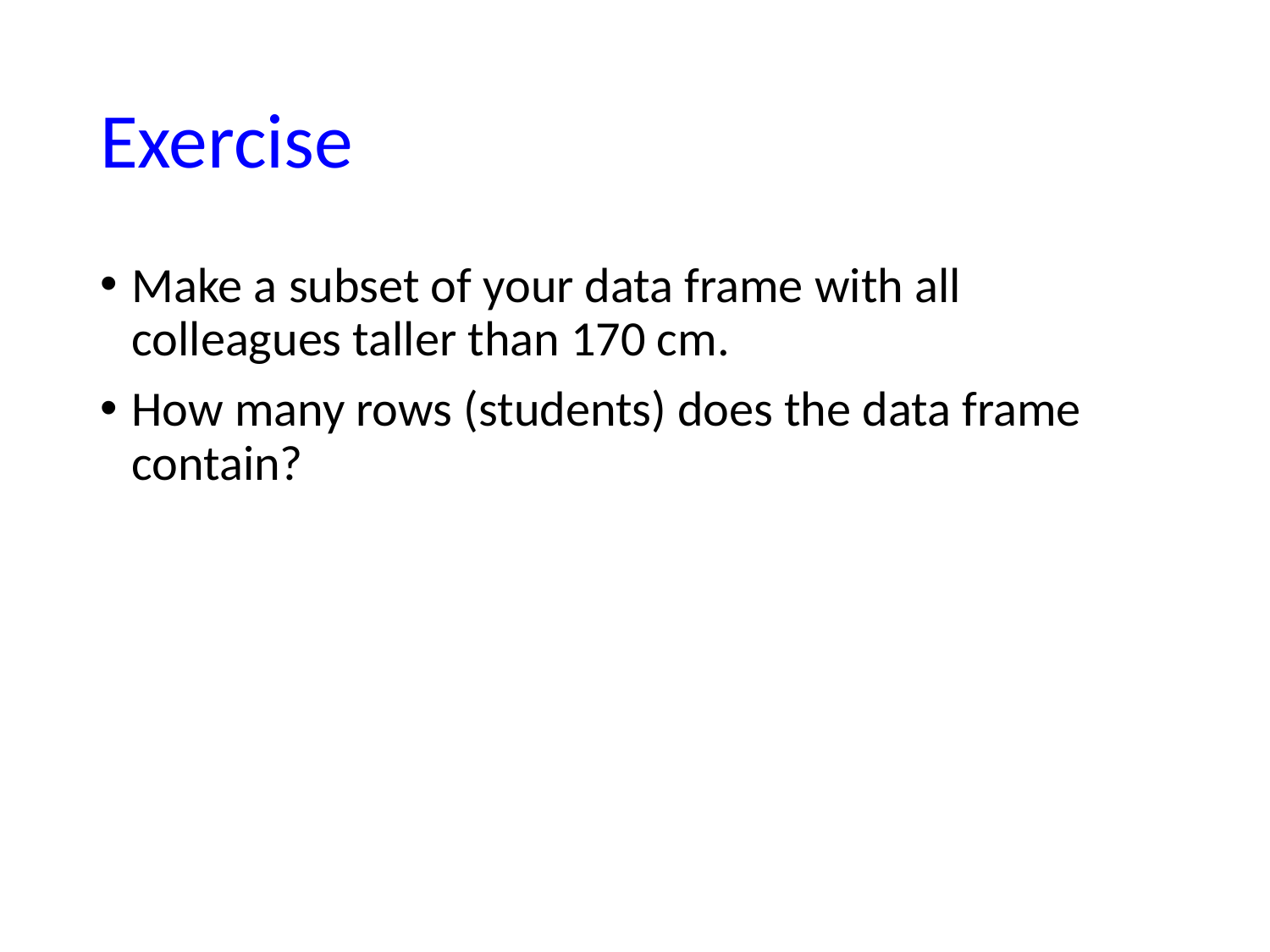

# Exercise
Make a subset of your data frame with all colleagues taller than 170 cm.
How many rows (students) does the data frame contain?